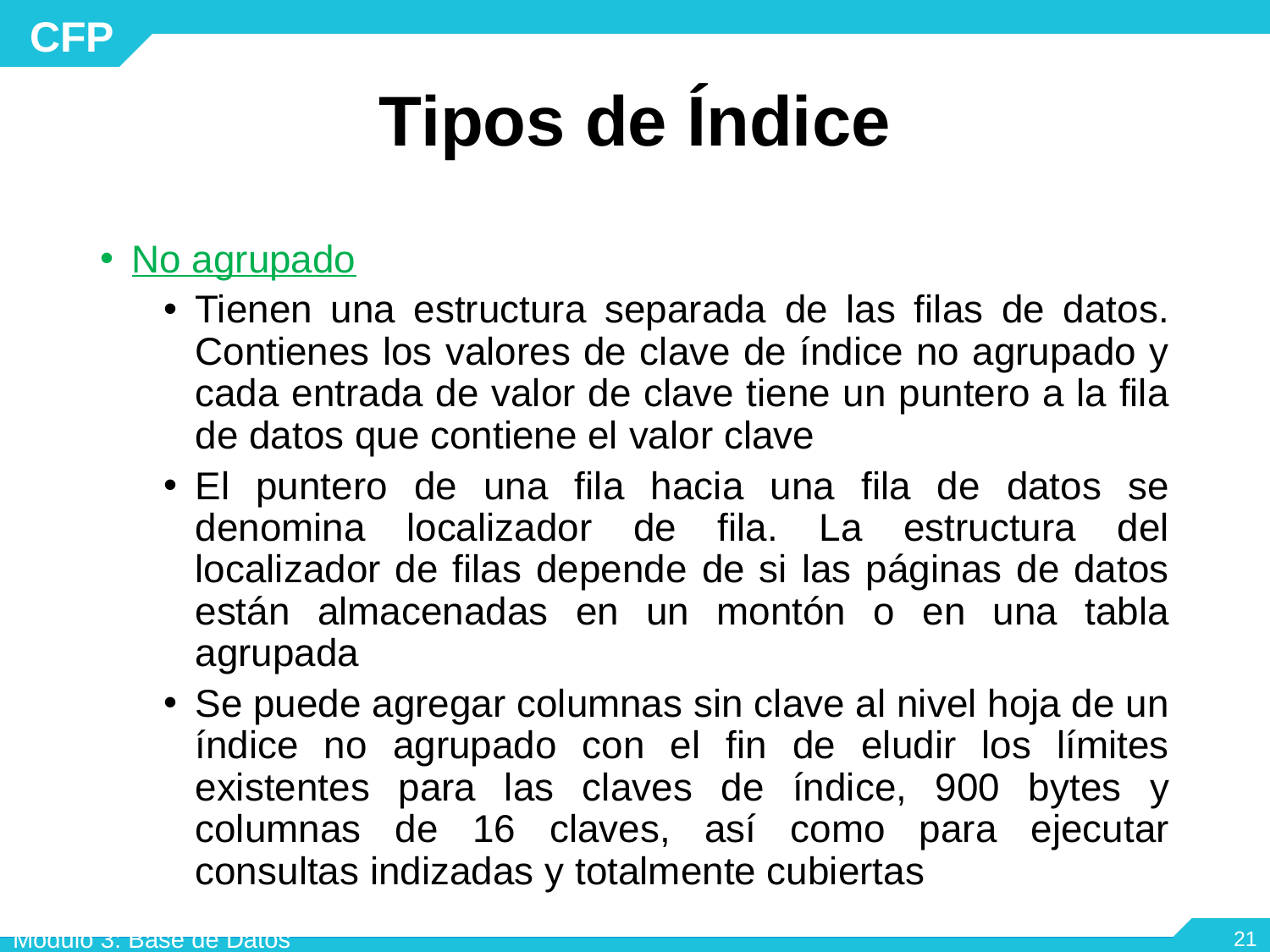

# Tipos de Índice
No agrupado
Tienen una estructura separada de las filas de datos. Contienes los valores de clave de índice no agrupado y cada entrada de valor de clave tiene un puntero a la fila de datos que contiene el valor clave
El puntero de una fila hacia una fila de datos se denomina localizador de fila. La estructura del localizador de filas depende de si las páginas de datos están almacenadas en un montón o en una tabla agrupada
Se puede agregar columnas sin clave al nivel hoja de un índice no agrupado con el fin de eludir los límites existentes para las claves de índice, 900 bytes y columnas de 16 claves, así como para ejecutar consultas indizadas y totalmente cubiertas
Módulo 3: Base de Datos
21